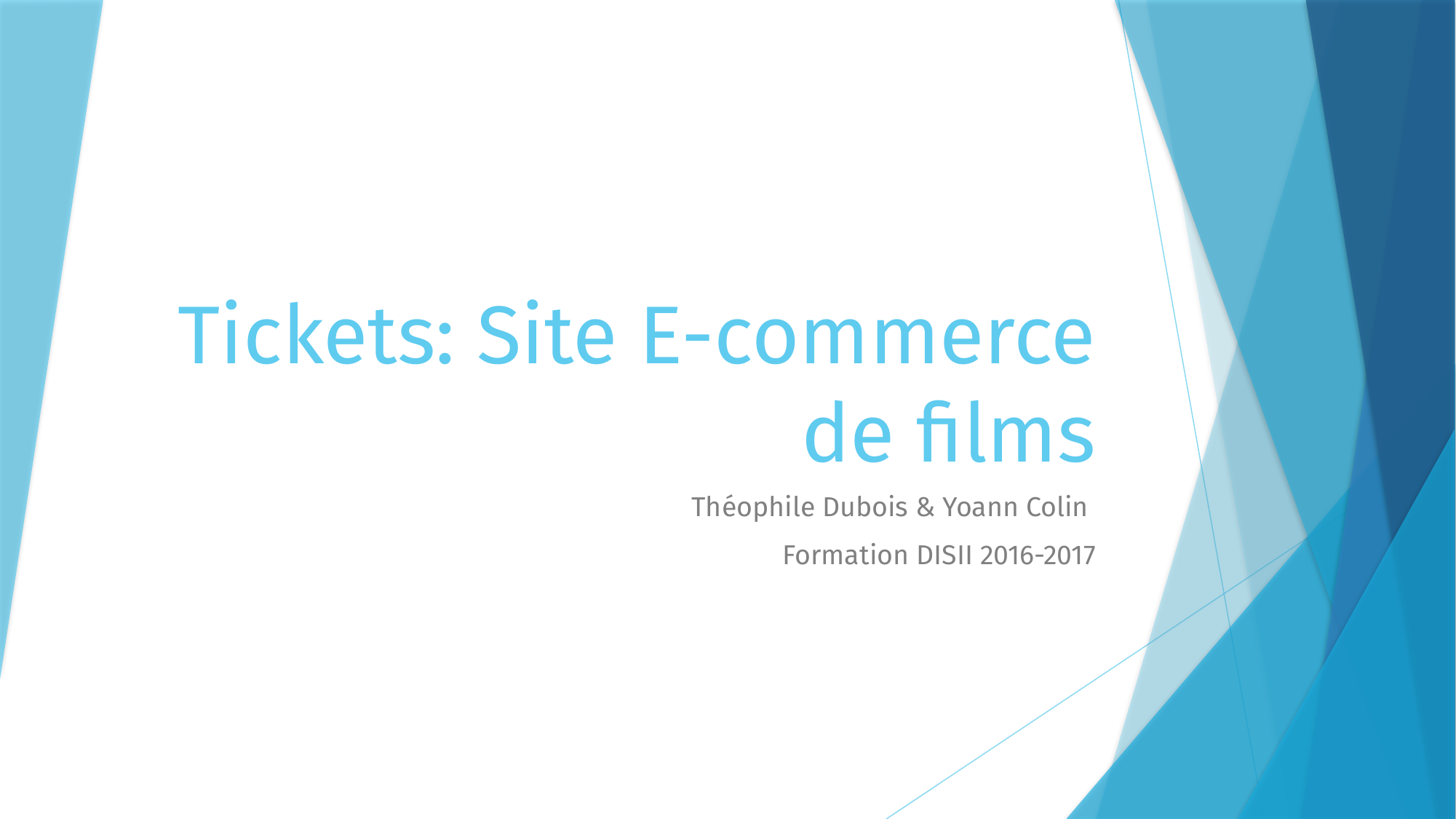

# Tickets: Site E-commerce de films
Théophile Dubois & Yoann Colin
Formation DISII 2016-2017